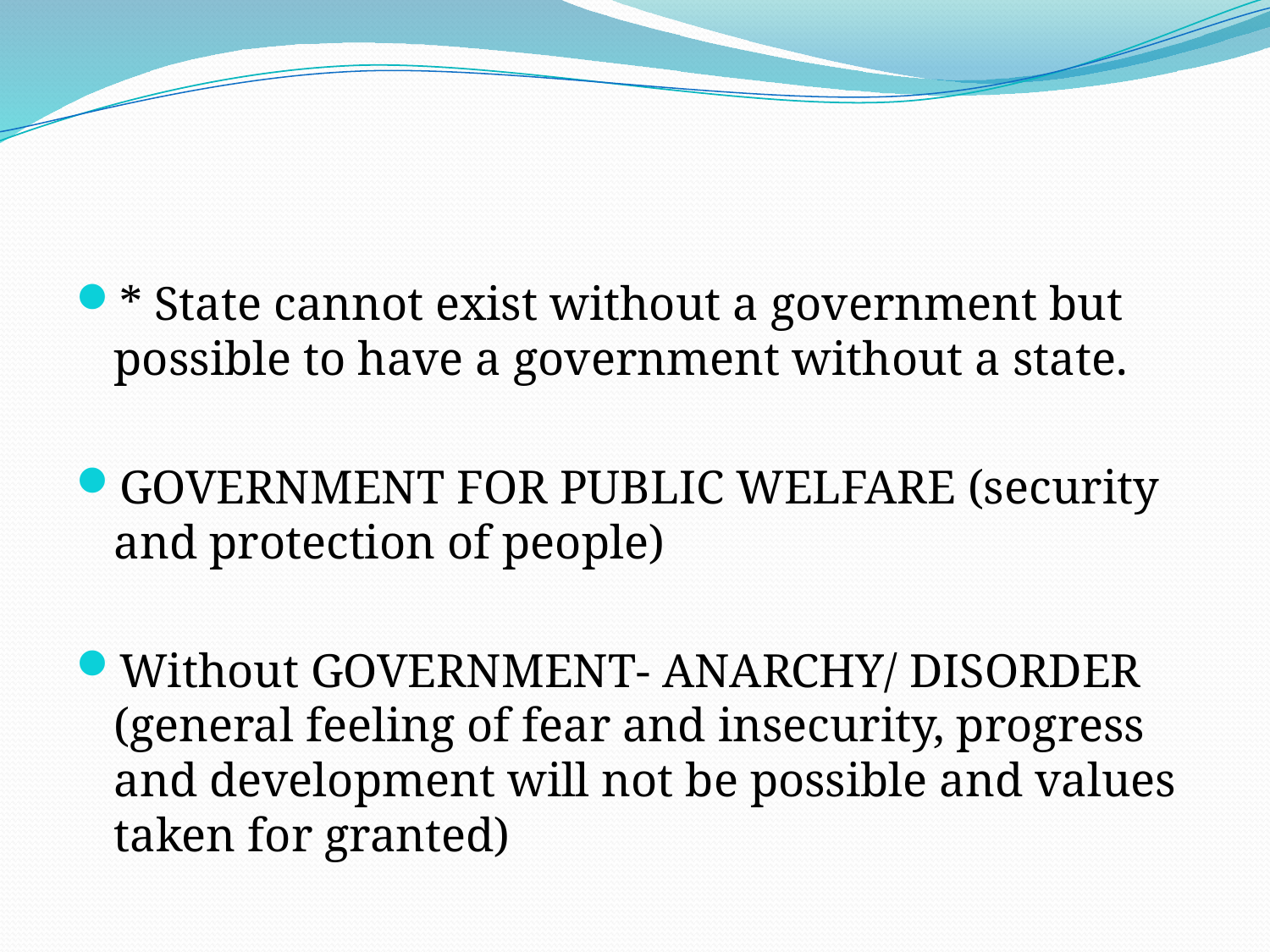

#
* State cannot exist without a government but possible to have a government without a state.

GOVERNMENT FOR PUBLIC WELFARE (security and protection of people)

Without GOVERNMENT- ANARCHY/ DISORDER (general feeling of fear and insecurity, progress and development will not be possible and values taken for granted)